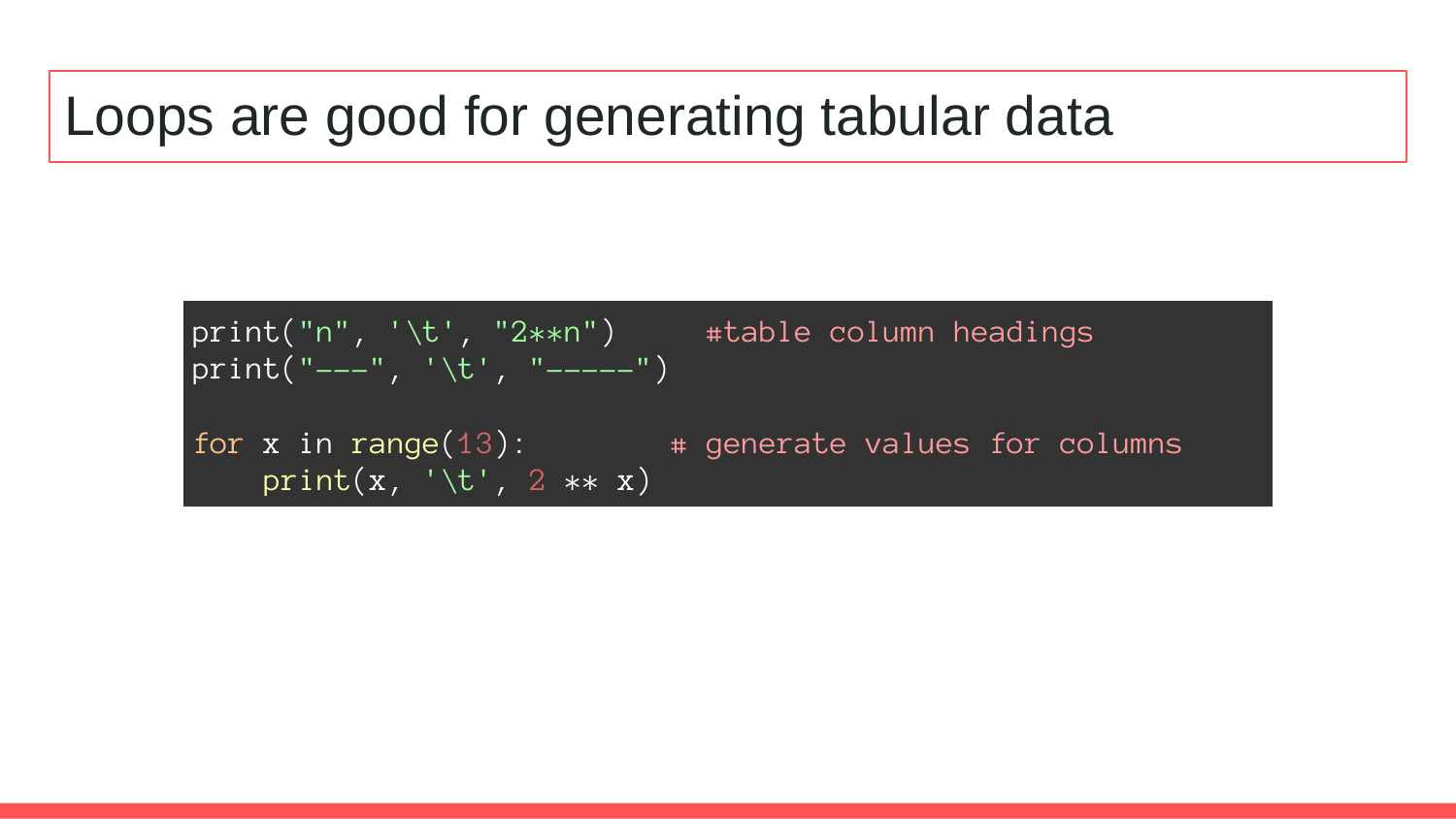

# Loops are good for generating tabular data

| print("n", '\t', "2\*\*n") #table column headings print("---", '\t', "-----") for x in range(13): # generate values for columns print(x, '\t', 2 \*\* x) |
| --- |